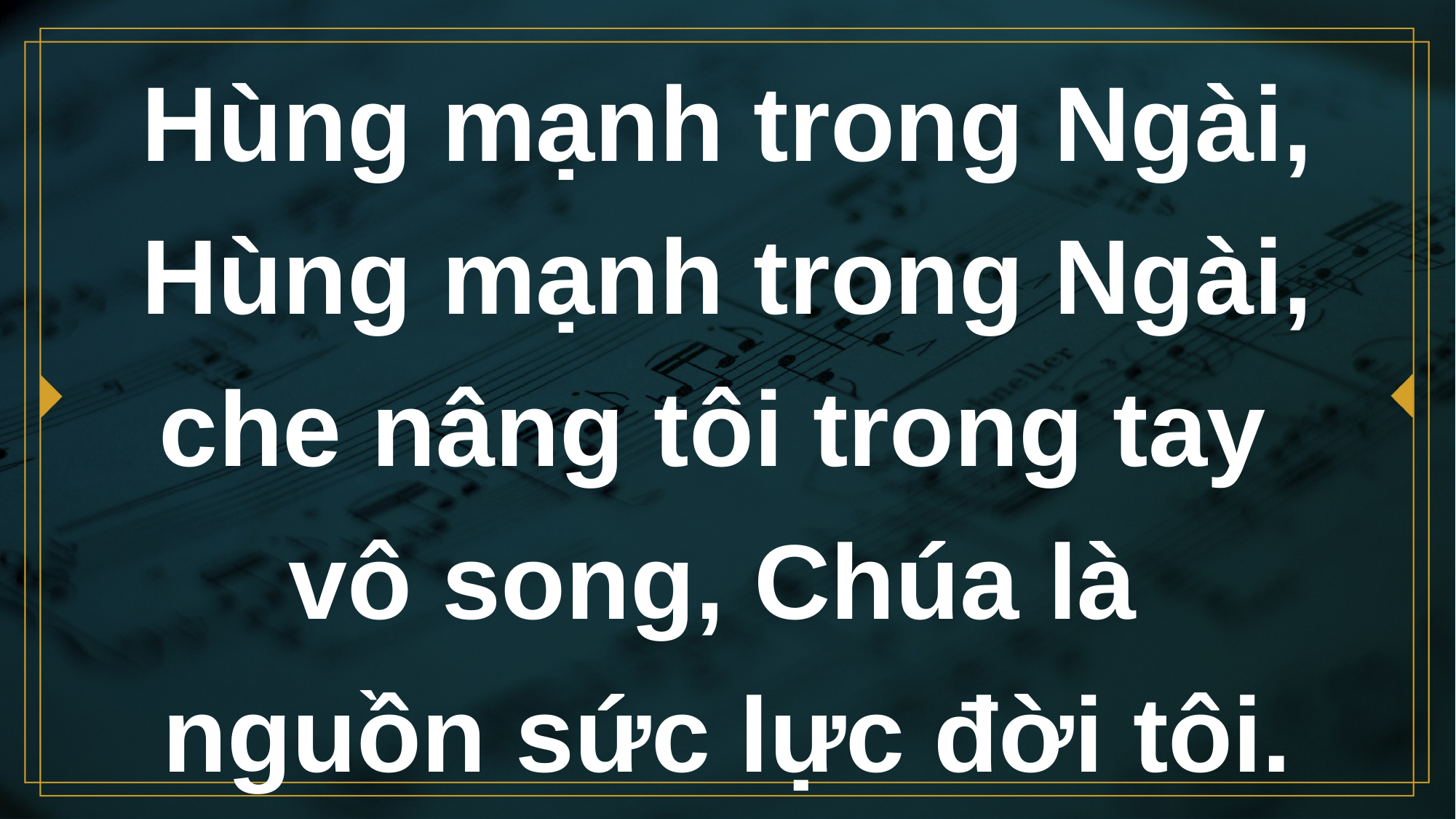

# Hùng mạnh trong Ngài, Hùng mạnh trong Ngài, che nâng tôi trong tay vô song, Chúa là nguồn sức lực đời tôi.